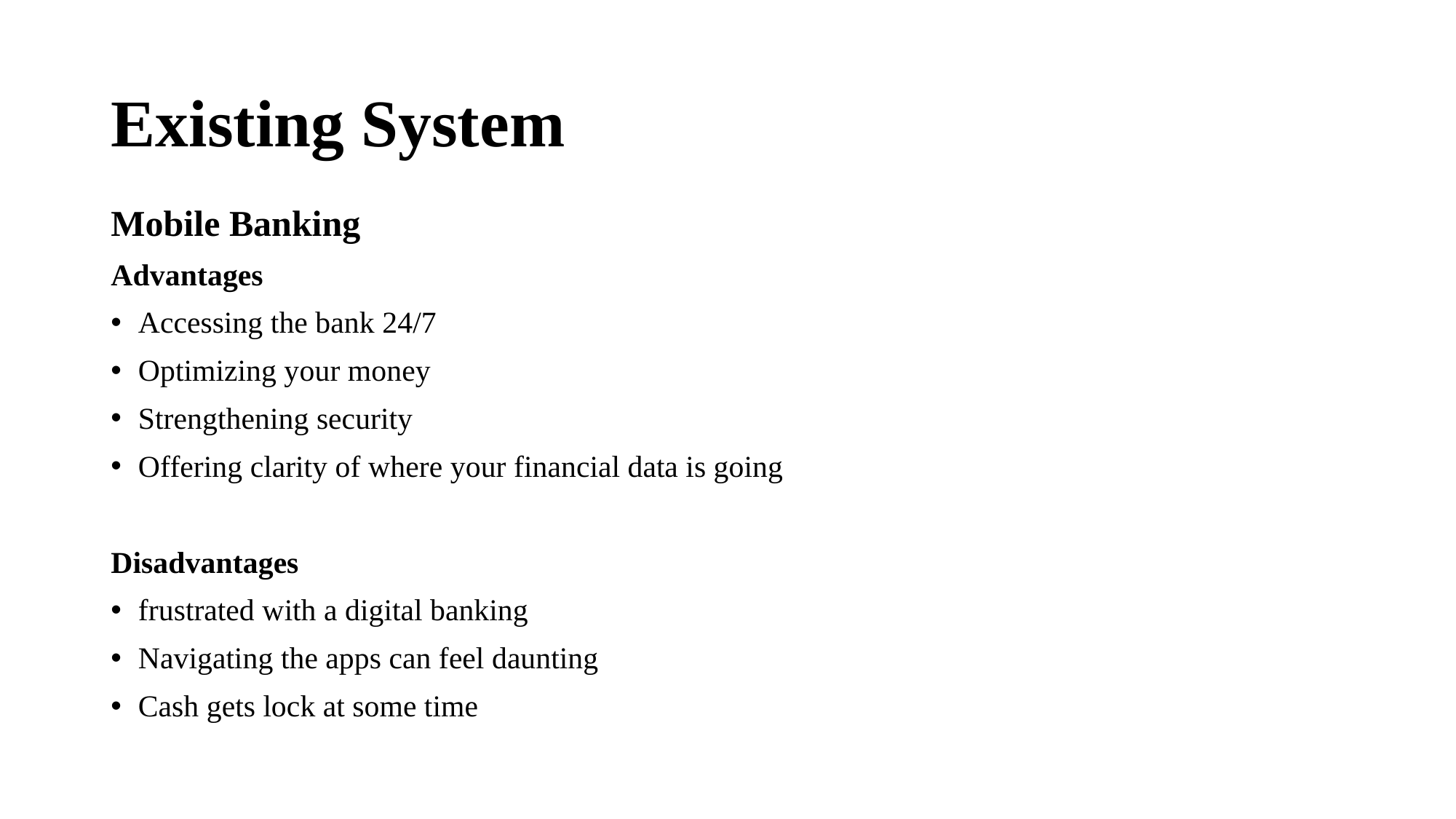

# Existing System
Mobile Banking
Advantages
Accessing the bank 24/7
Optimizing your money
Strengthening security
Offering clarity of where your financial data is going

Disadvantages
frustrated with a digital banking
Navigating the apps can feel daunting
Cash gets lock at some time